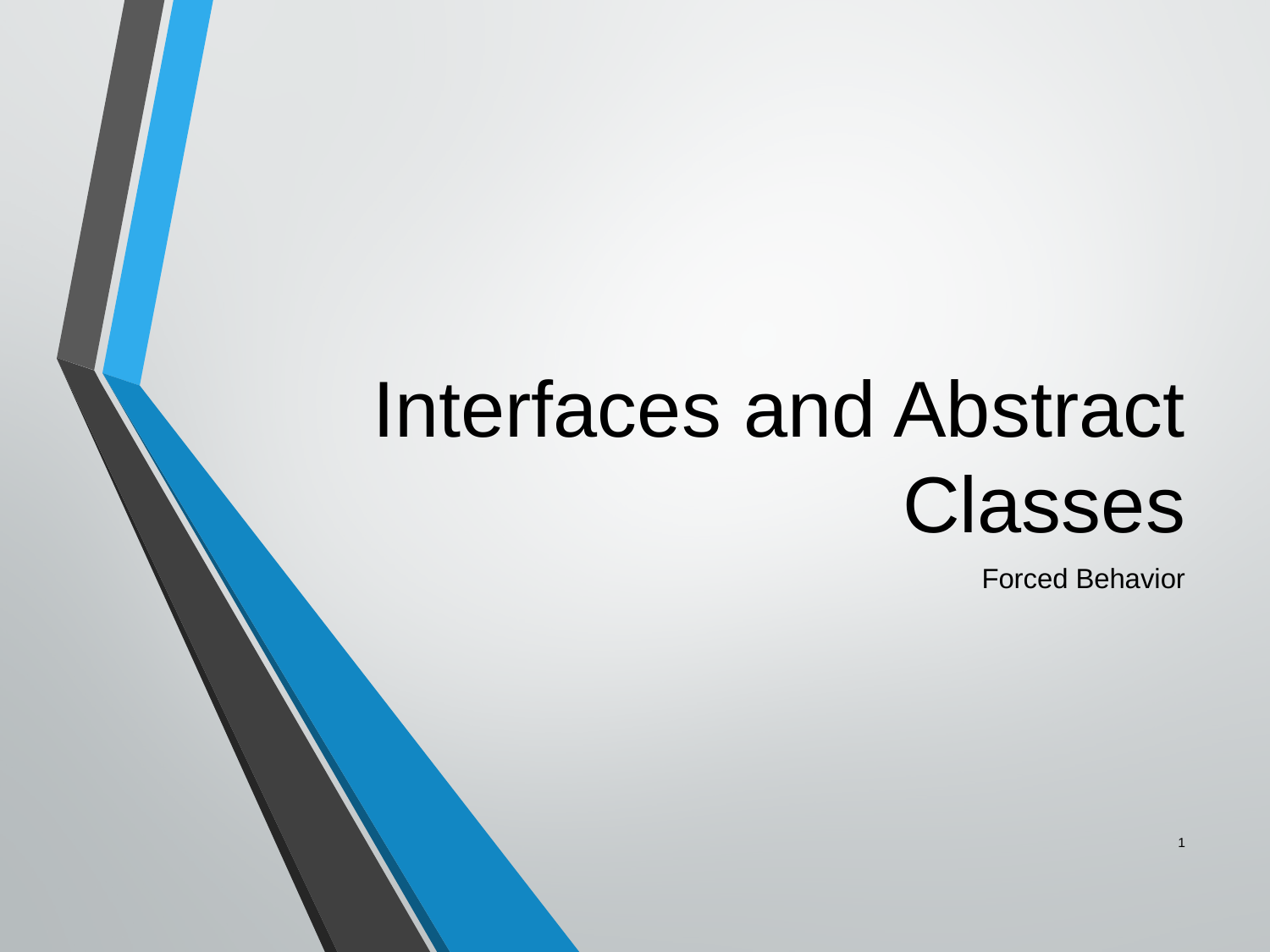

# Interfaces and Abstract Classes
Forced Behavior
1